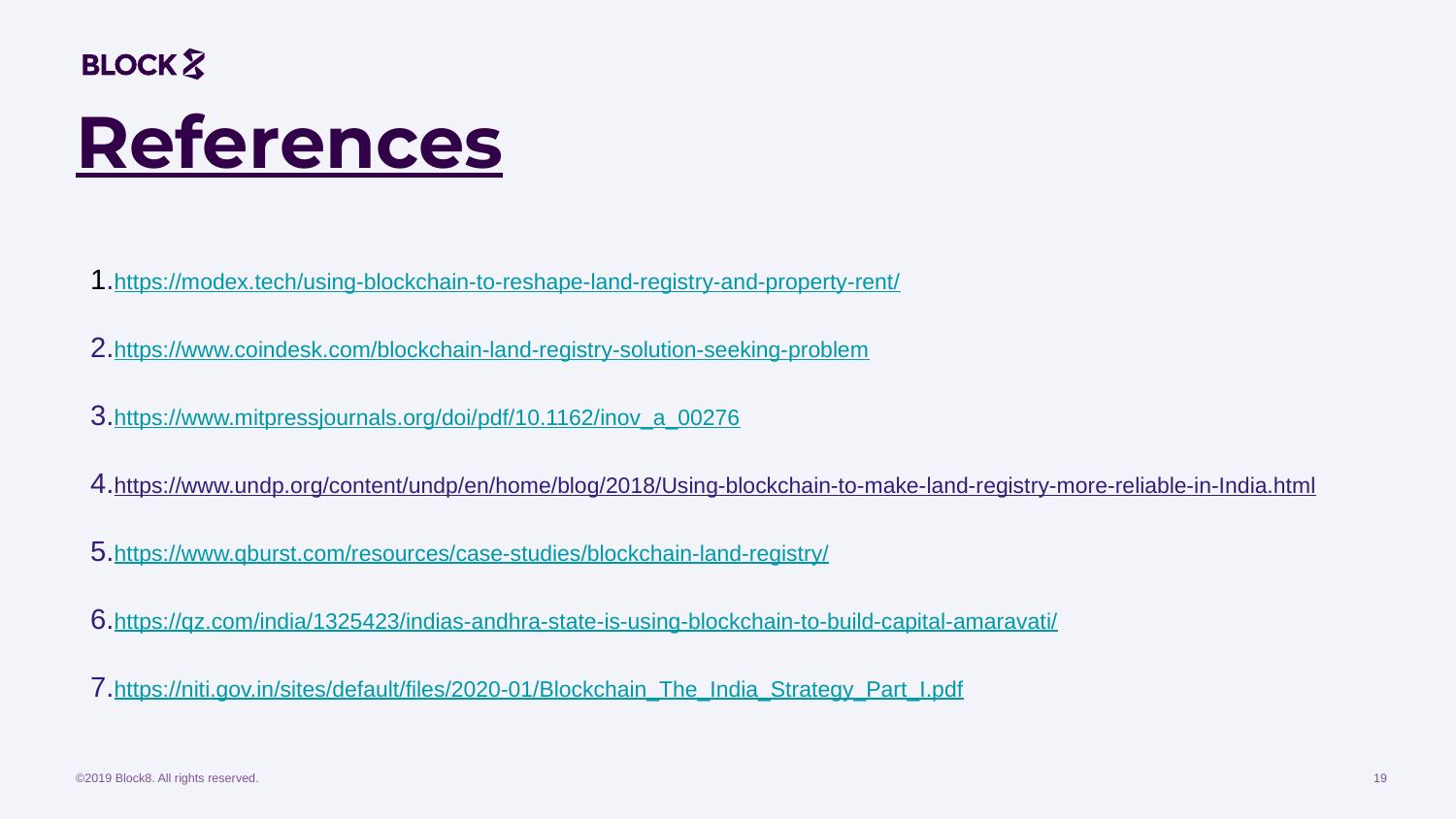

# References
1.https://modex.tech/using-blockchain-to-reshape-land-registry-and-property-rent/

2.https://www.coindesk.com/blockchain-land-registry-solution-seeking-problem

3.https://www.mitpressjournals.org/doi/pdf/10.1162/inov_a_00276

4.https://www.undp.org/content/undp/en/home/blog/2018/Using-blockchain-to-make-land-registry-more-reliable-in-India.html

5.https://www.qburst.com/resources/case-studies/blockchain-land-registry/

6.https://qz.com/india/1325423/indias-andhra-state-is-using-blockchain-to-build-capital-amaravati/

7.https://niti.gov.in/sites/default/files/2020-01/Blockchain_The_India_Strategy_Part_I.pdf